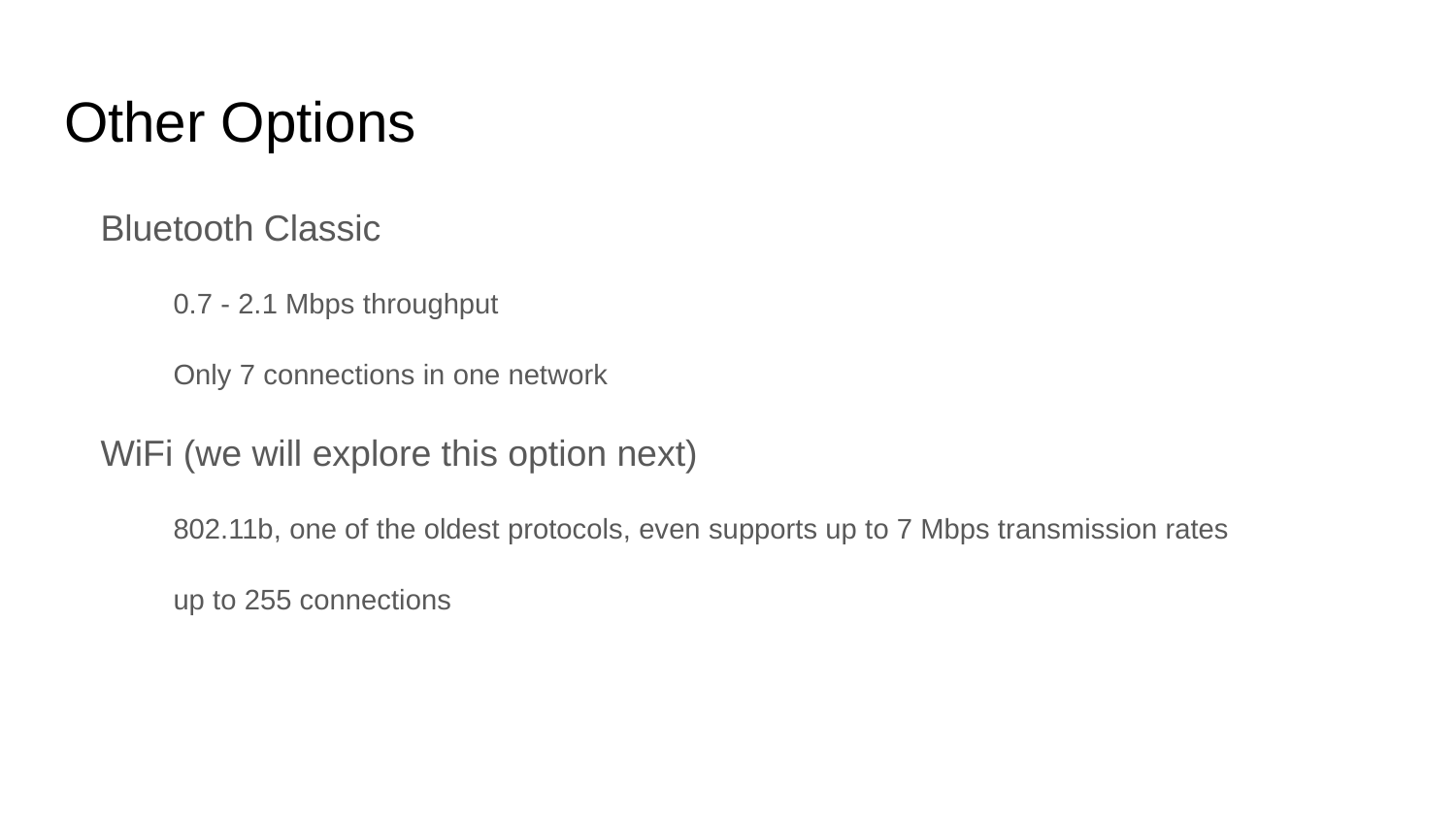

# Other Options
Bluetooth Classic
0.7 - 2.1 Mbps throughput
Only 7 connections in one network
WiFi (we will explore this option next)
802.11b, one of the oldest protocols, even supports up to 7 Mbps transmission rates
up to 255 connections